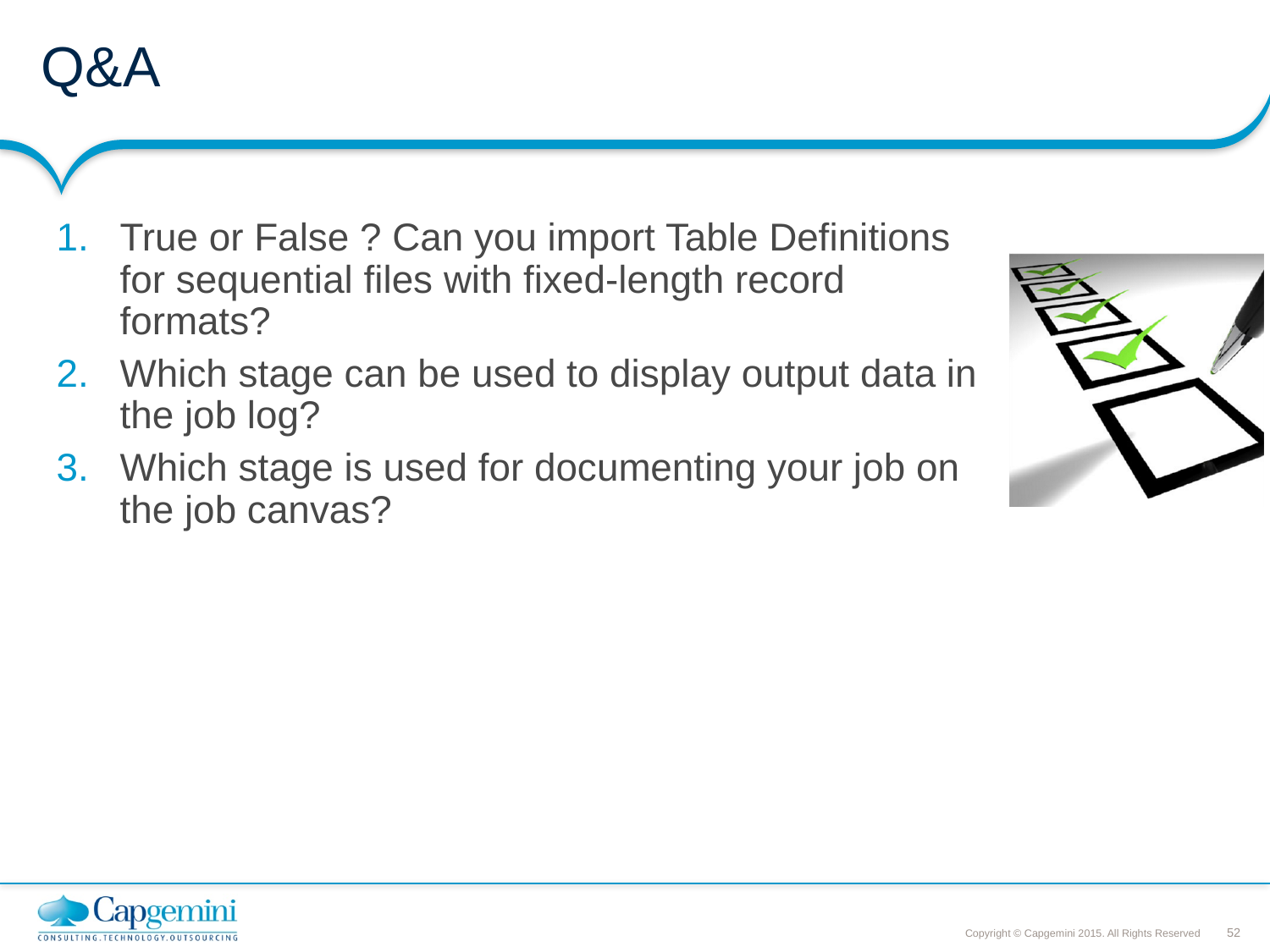

# Q&A
True or False ? Can you import Table Definitions for sequential files with fixed-length record formats?
Which stage can be used to display output data in the job log?
Which stage is used for documenting your job on the job canvas?